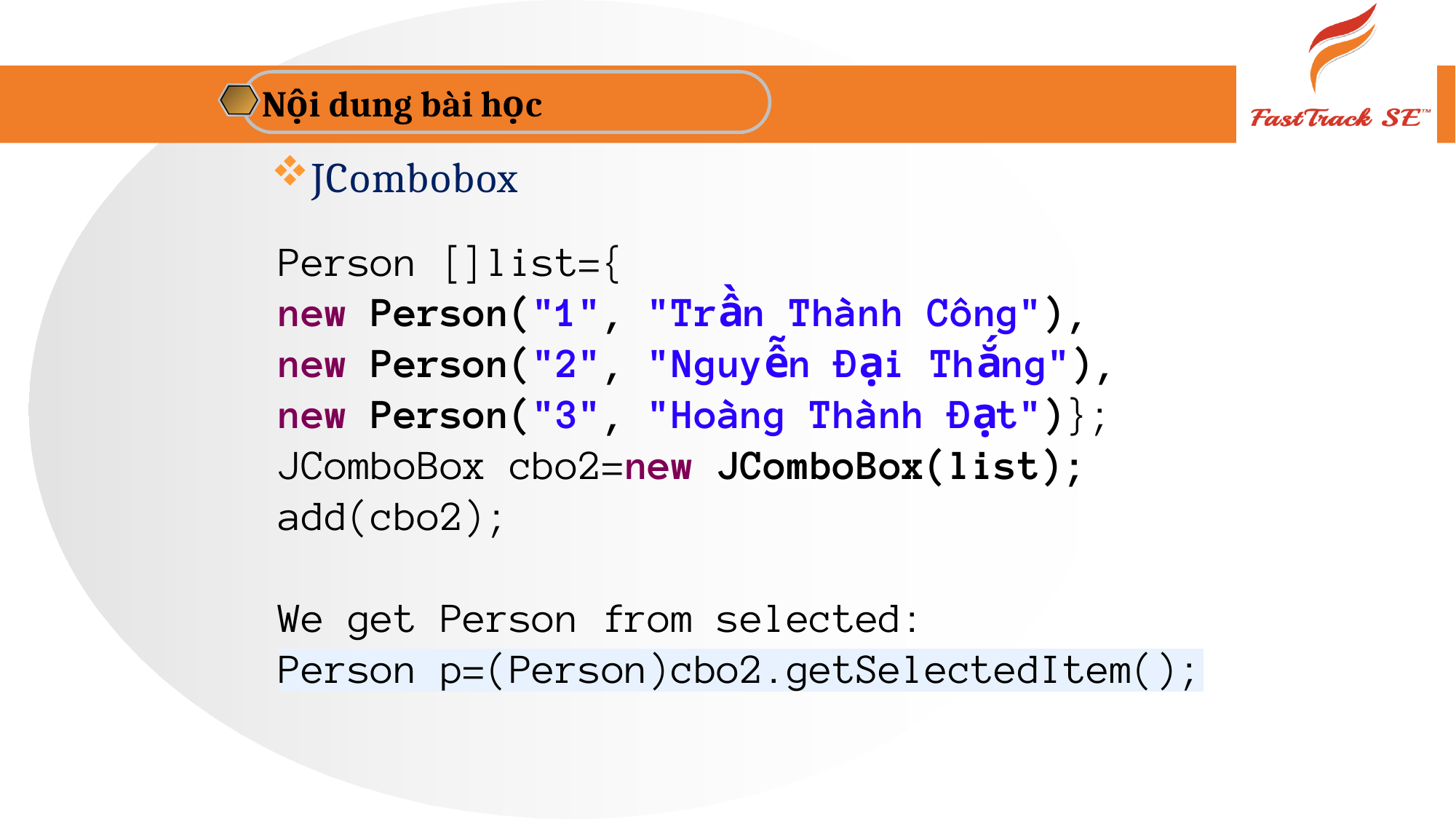

Nội dung bài học

JCombobox
Person []list={
new Person("1", "Trần Thành Công"),
new Person("2", "Nguyễn Đại Thắng"),
new Person("3", "Hoàng Thành Đạt")};
JComboBox cbo2=new JComboBox(list);
add(cbo2);

We get Person from selected:
Person p=(Person)cbo2.getSelectedItem();